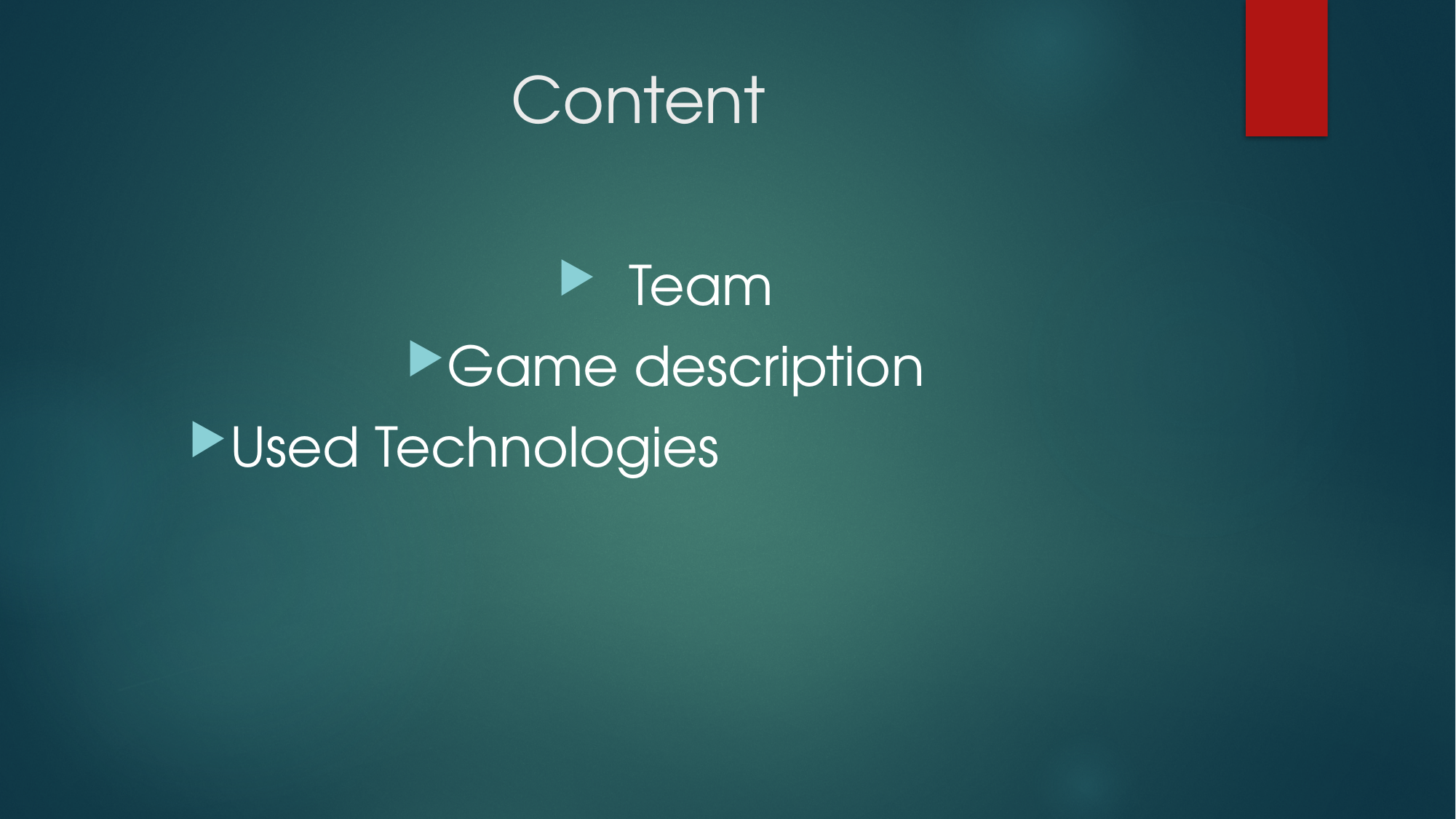

# Content
  Team
Game description
Used Technologies